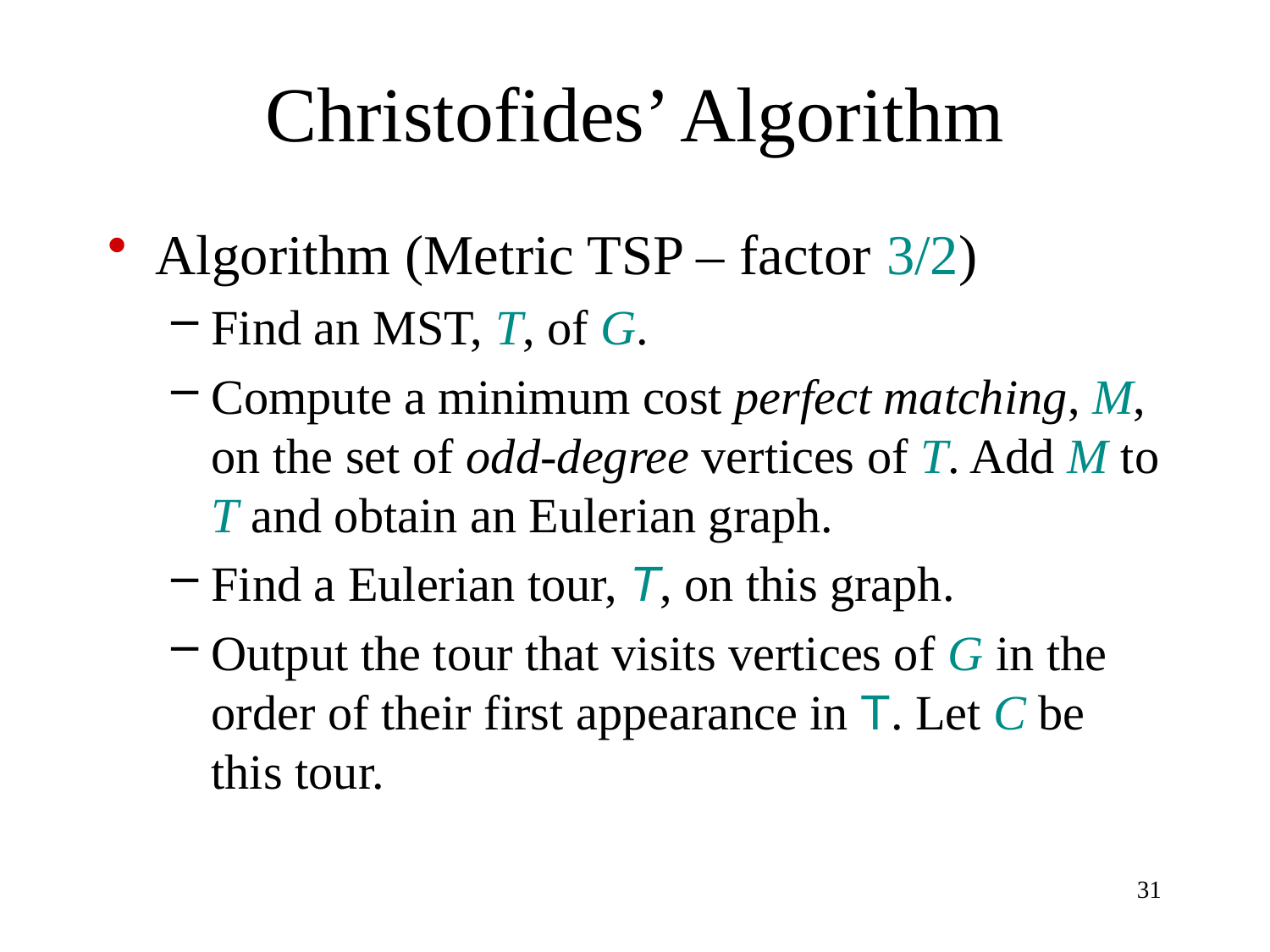

# Christofides’ Algorithm
Algorithm (Metric TSP – factor 3/2)
Find an MST, T, of G.
Compute a minimum cost perfect matching, M, on the set of odd-degree vertices of T. Add M to T and obtain an Eulerian graph.
Find a Eulerian tour, T, on this graph.
Output the tour that visits vertices of G in the order of their first appearance in T. Let C be this tour.
31